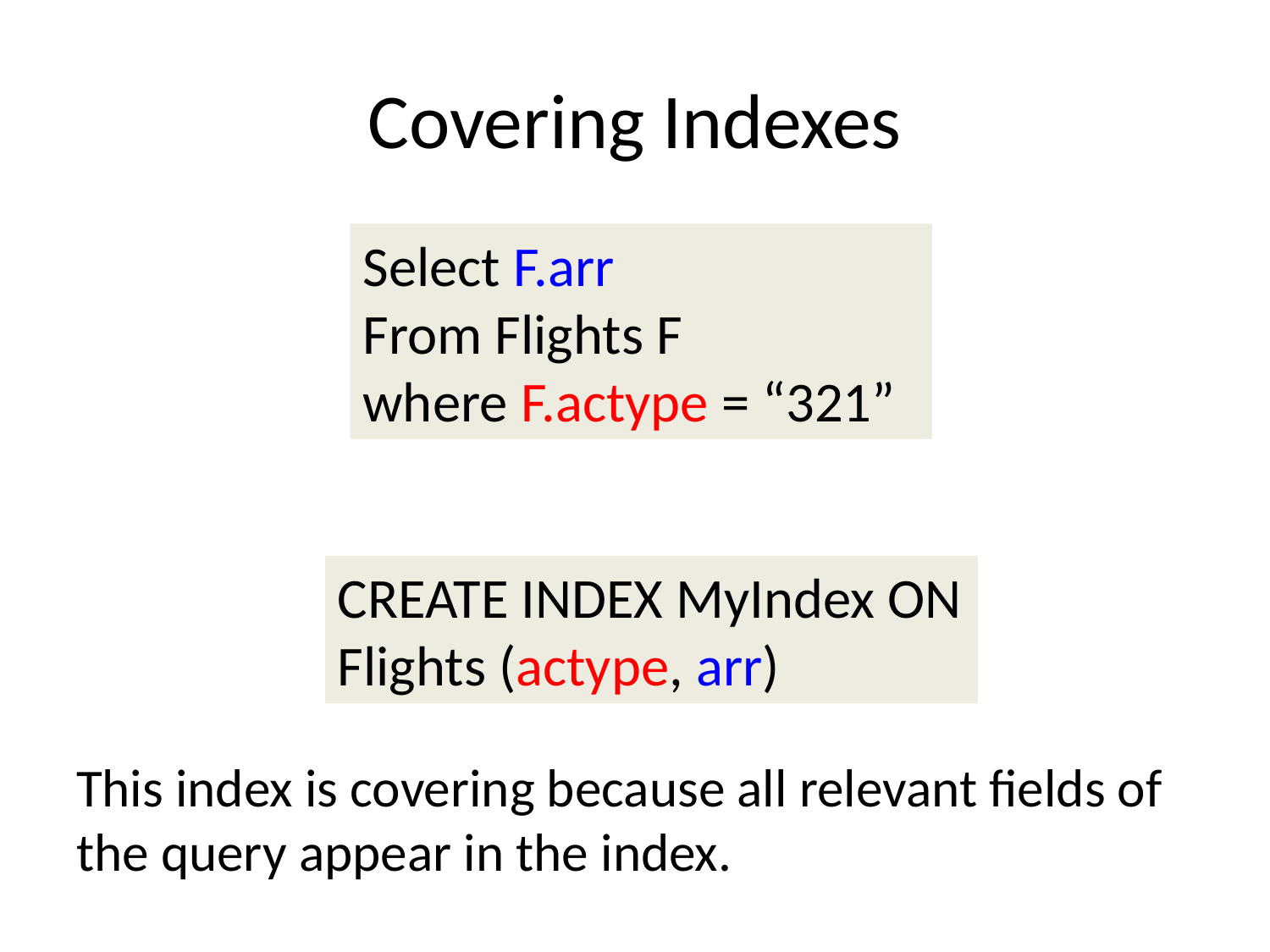

# Covering Indexes

This index is covering because all relevant fields of the query appear in the index.
Select F.arr
From Flights F
where F.actype = “321”
CREATE INDEX MyIndex ON Flights (actype, arr)